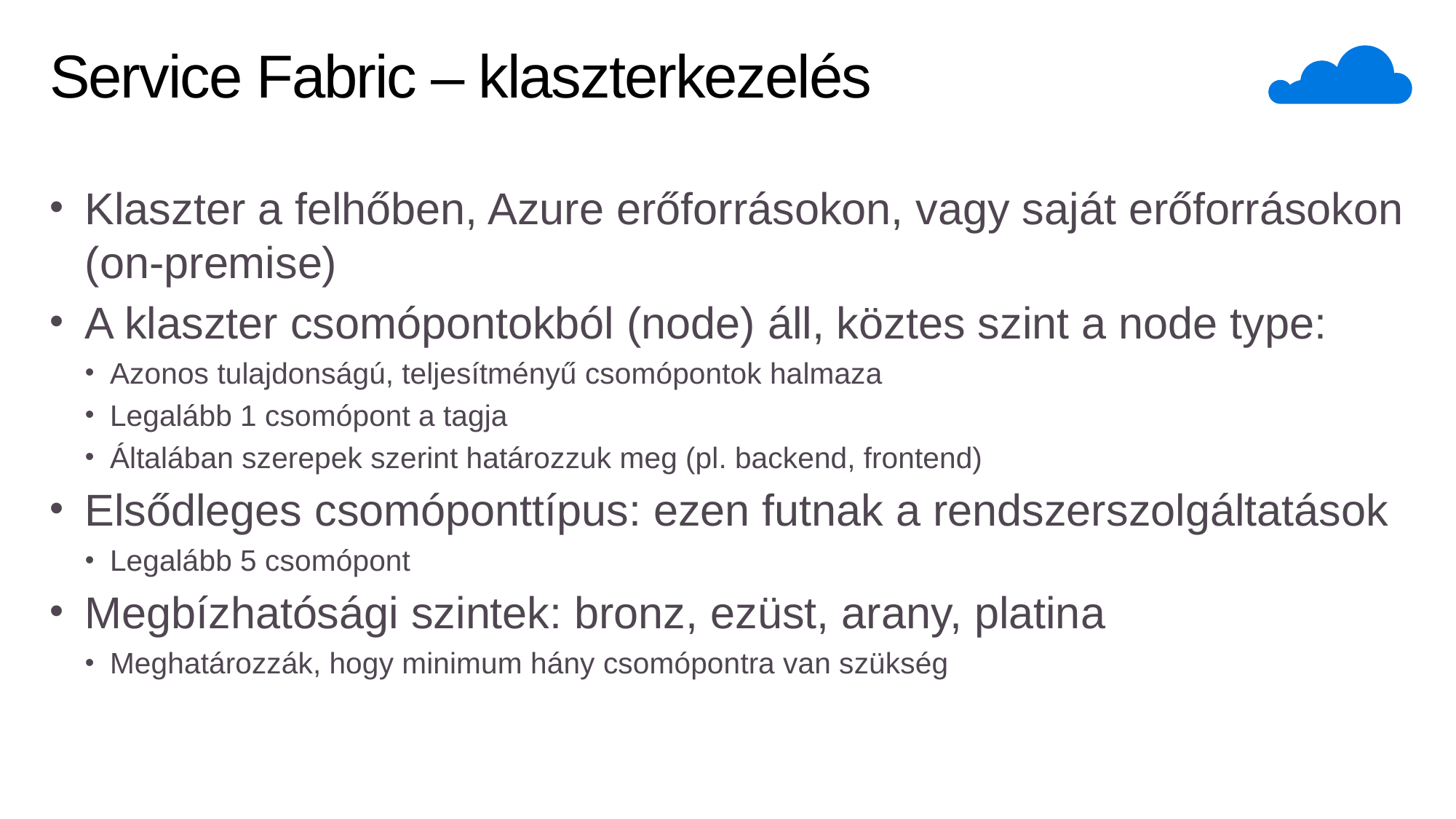

# Service Fabric – klaszterkezelés
Klaszter a felhőben, Azure erőforrásokon, vagy saját erőforrásokon (on-premise)
A klaszter csomópontokból (node) áll, köztes szint a node type:
Azonos tulajdonságú, teljesítményű csomópontok halmaza
Legalább 1 csomópont a tagja
Általában szerepek szerint határozzuk meg (pl. backend, frontend)
Elsődleges csomóponttípus: ezen futnak a rendszerszolgáltatások
Legalább 5 csomópont
Megbízhatósági szintek: bronz, ezüst, arany, platina
Meghatározzák, hogy minimum hány csomópontra van szükség